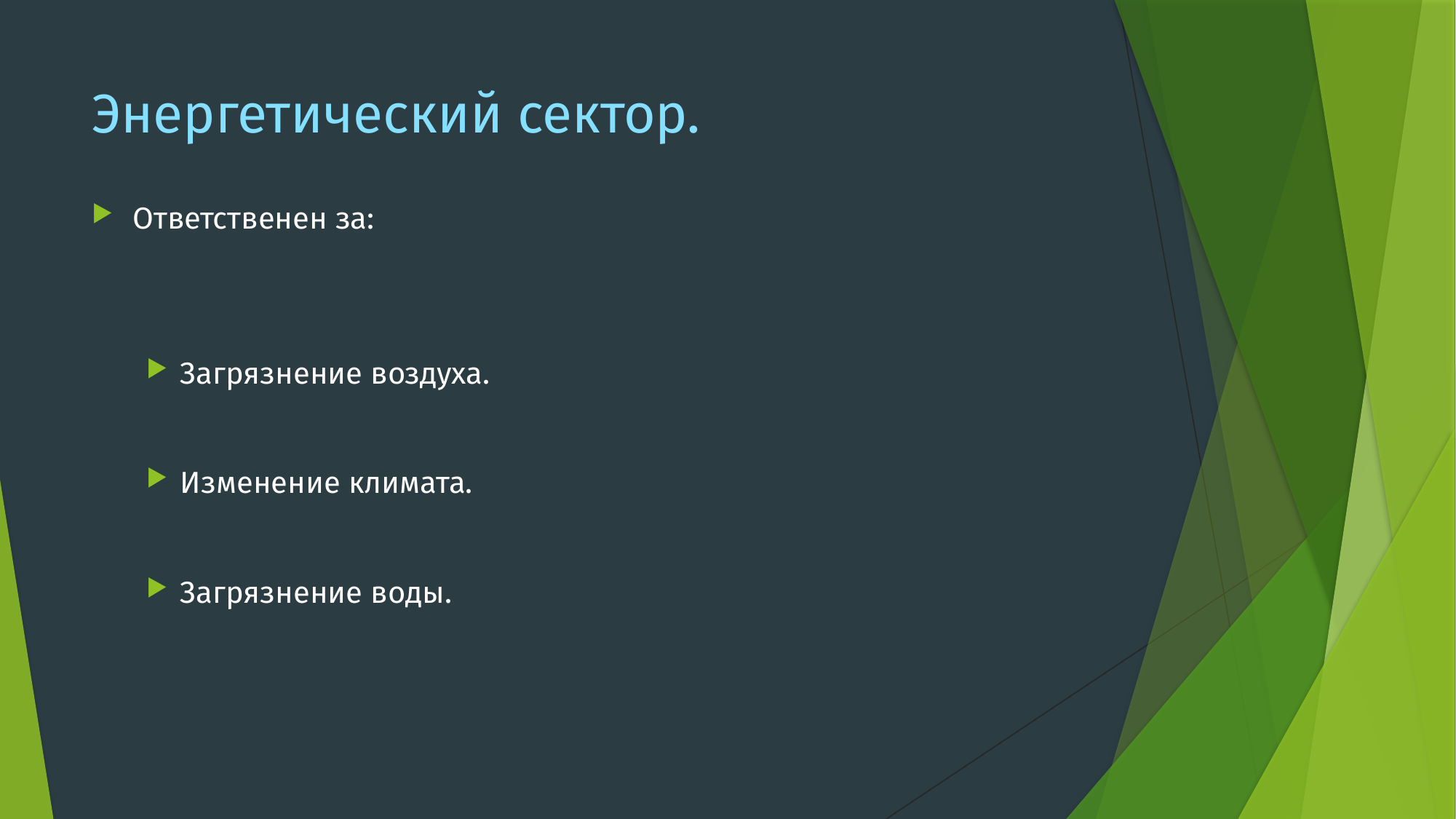

# Энергетический сектор.

Ответственен за:

Загрязнение воздуха.

Изменение климата.

Загрязнение воды.